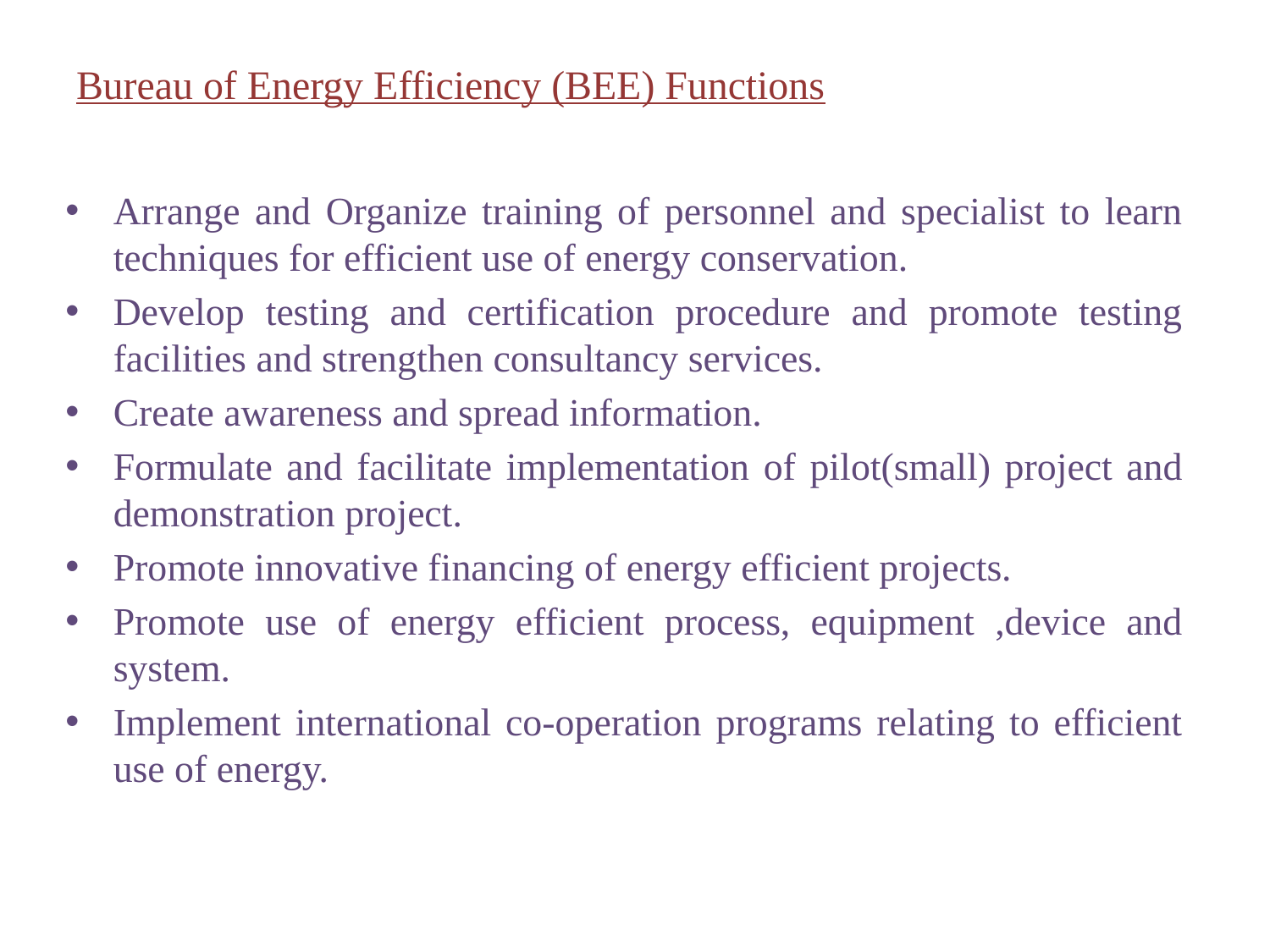

# Bureau of Energy Efficiency (BEE) Functions
Arrange and Organize training of personnel and specialist to learn techniques for efficient use of energy conservation.
Develop testing and certification procedure and promote testing facilities and strengthen consultancy services.
Create awareness and spread information.
Formulate and facilitate implementation of pilot(small) project and demonstration project.
Promote innovative financing of energy efficient projects.
Promote use of energy efficient process, equipment ,device and system.
Implement international co-operation programs relating to efficient use of energy.